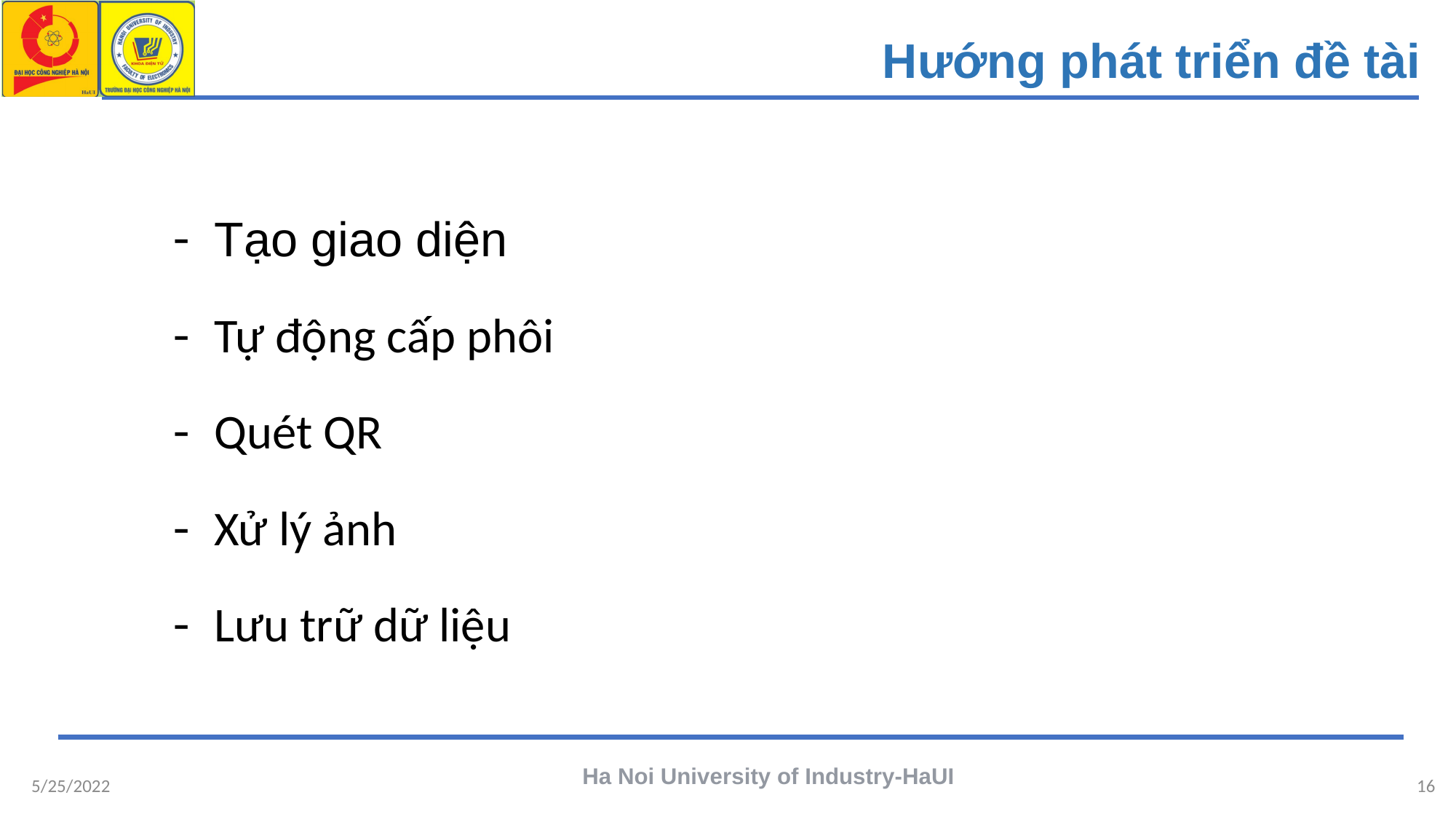

Hướng phát triển đề tài
Tạo giao diện
Tự động cấp phôi
Quét QR
Xử lý ảnh
Lưu trữ dữ liệu
5/25/2022
Ha Noi University of Industry-HaUI

16